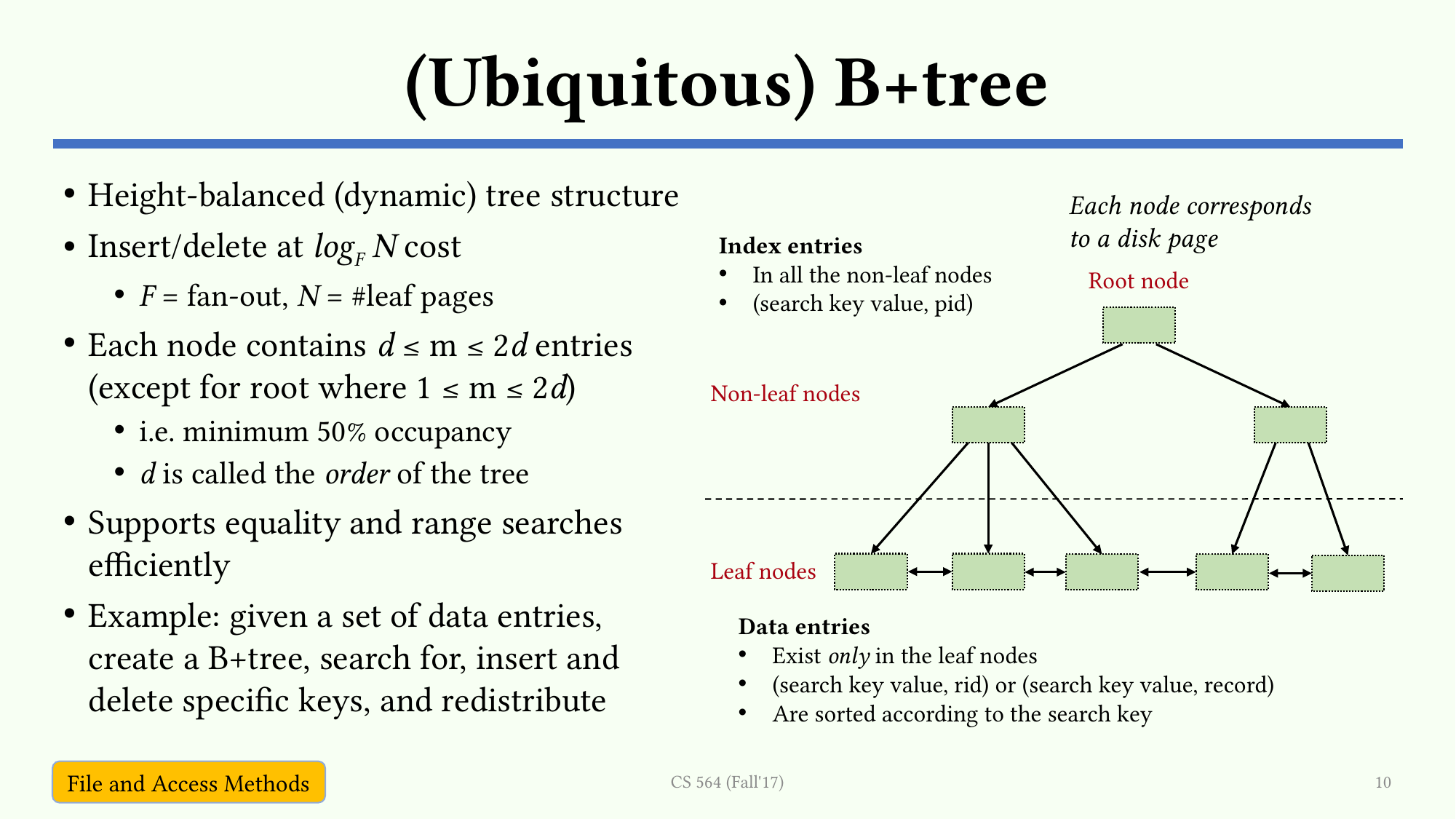

# (Ubiquitous) B+tree
Height-balanced (dynamic) tree structure
Insert/delete at logF N cost
F = fan-out, N = #leaf pages
Each node contains d ≤ m ≤ 2d entries (except for root where 1 ≤ m ≤ 2d)
i.e. minimum 50% occupancy
d is called the order of the tree
Supports equality and range searches efficiently
Example: given a set of data entries, create a B+tree, search for, insert and delete specific keys, and redistribute
Each node corresponds to a disk page
Index entries
In all the non-leaf nodes
(search key value, pid)
Root node

Non-leaf nodes

Leaf nodes

Data entries
Exist only in the leaf nodes
(search key value, rid) or (search key value, record)
Are sorted according to the search key
CS 564 (Fall'17)
10
File and Access Methods